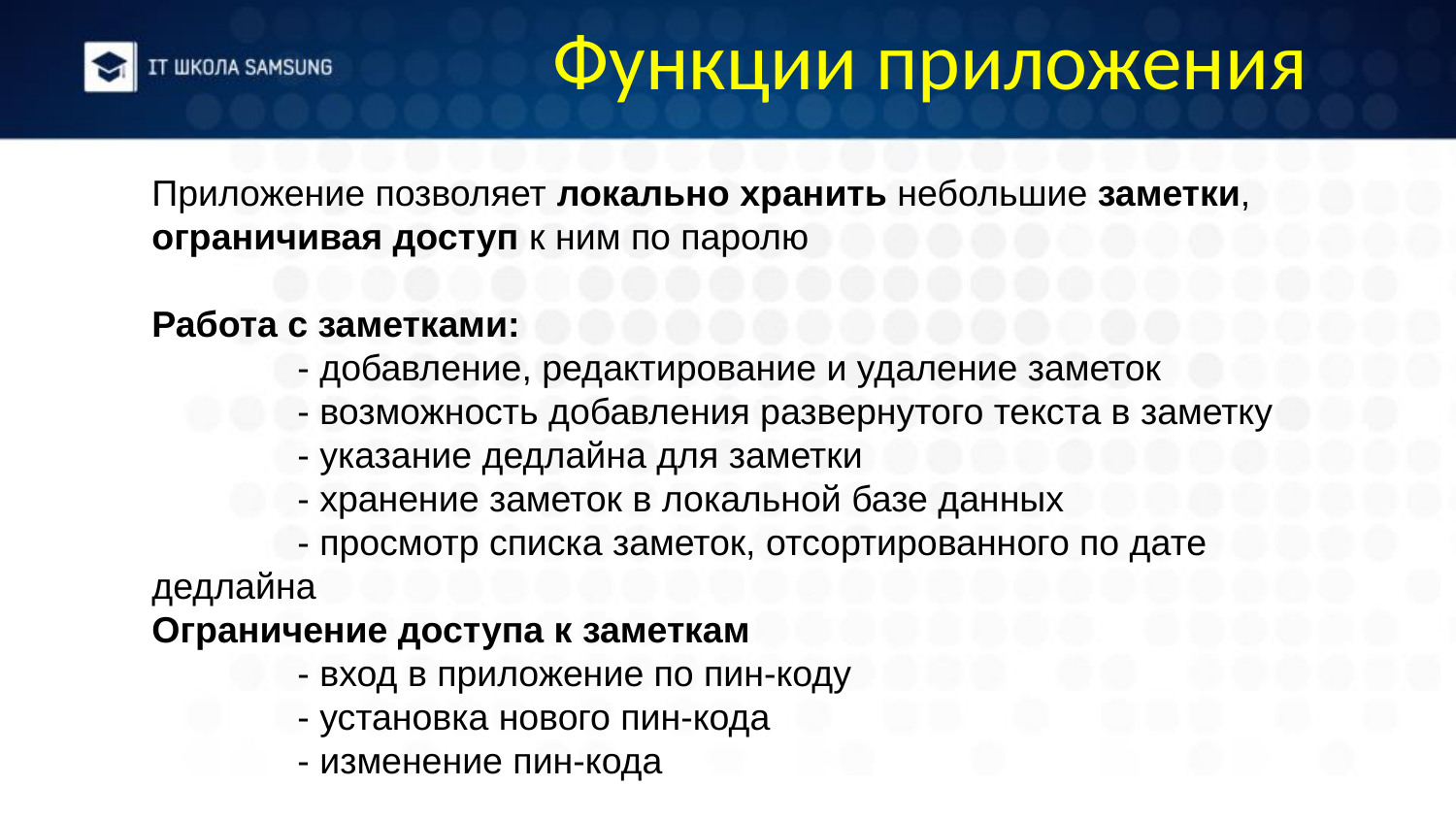

Функции приложения
Приложение позволяет локально хранить небольшие заметки,
ограничивая доступ к ним по паролю

Работа с заметками:
	- добавление, редактирование и удаление заметок
	- возможность добавления развернутого текста в заметку
	- указание дедлайна для заметки
	- хранение заметок в локальной базе данных
	- просмотр списка заметок, отсортированного по дате дедлайна
Ограничение доступа к заметкам
	- вход в приложение по пин-коду
	- установка нового пин-кода
	- изменение пин-кода